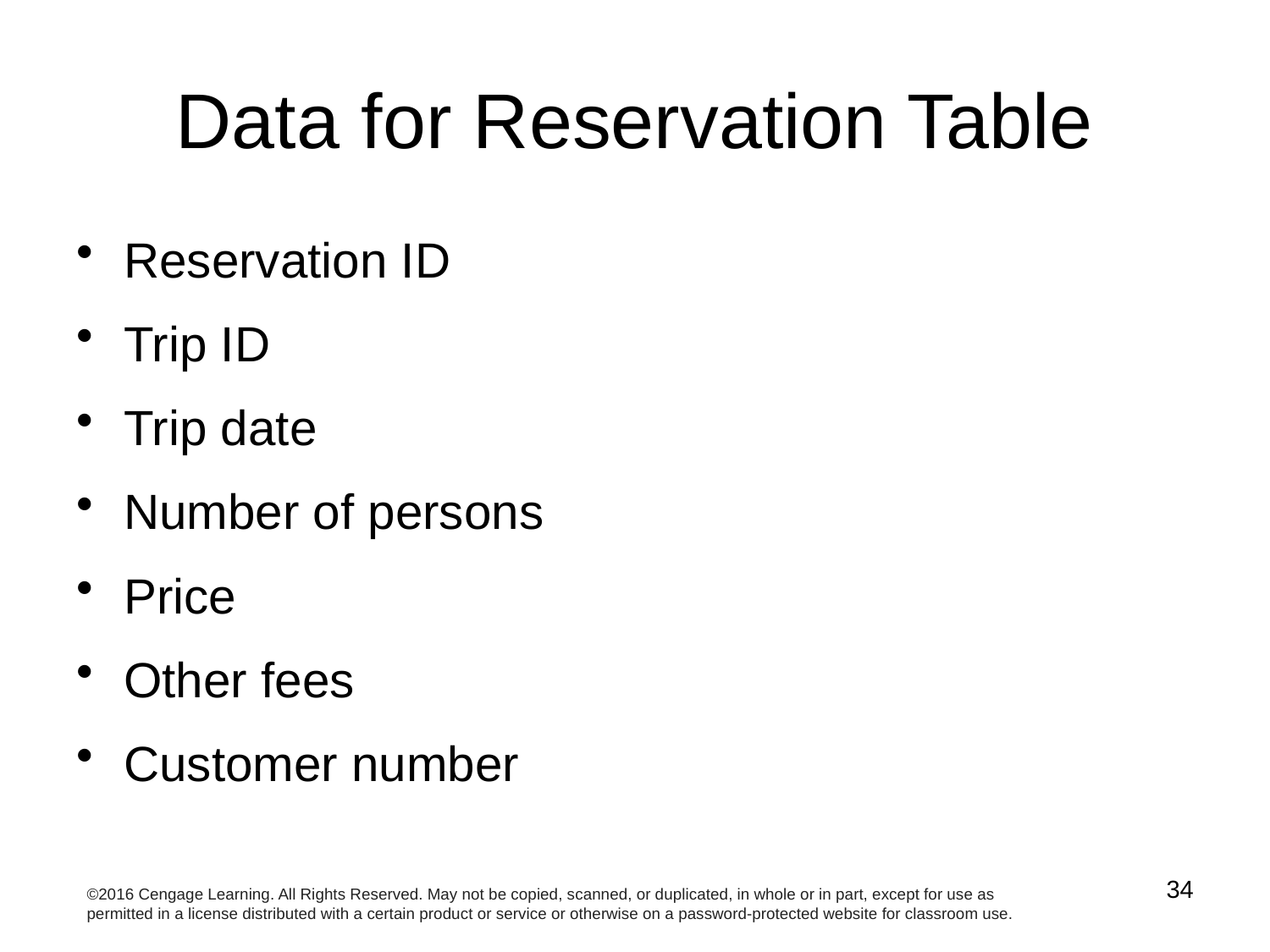

# Data for Reservation Table
Reservation ID
Trip ID
Trip date
Number of persons
Price
Other fees
Customer number
34
©2016 Cengage Learning. All Rights Reserved. May not be copied, scanned, or duplicated, in whole or in part, except for use as permitted in a license distributed with a certain product or service or otherwise on a password-protected website for classroom use.